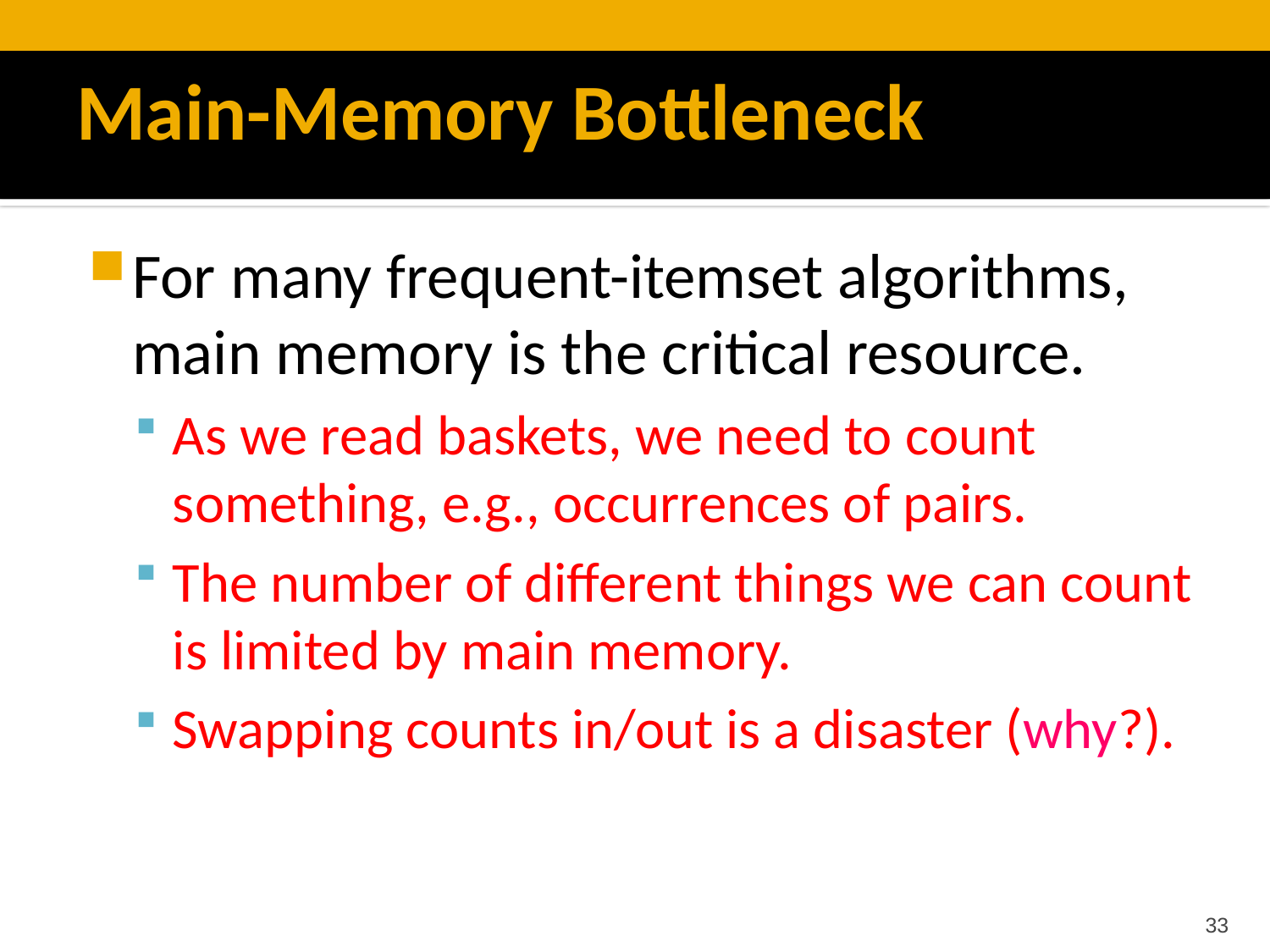

# Main-Memory Bottleneck
For many frequent-itemset algorithms, main memory is the critical resource.
As we read baskets, we need to count something, e.g., occurrences of pairs.
The number of different things we can count is limited by main memory.
Swapping counts in/out is a disaster (why?).
33